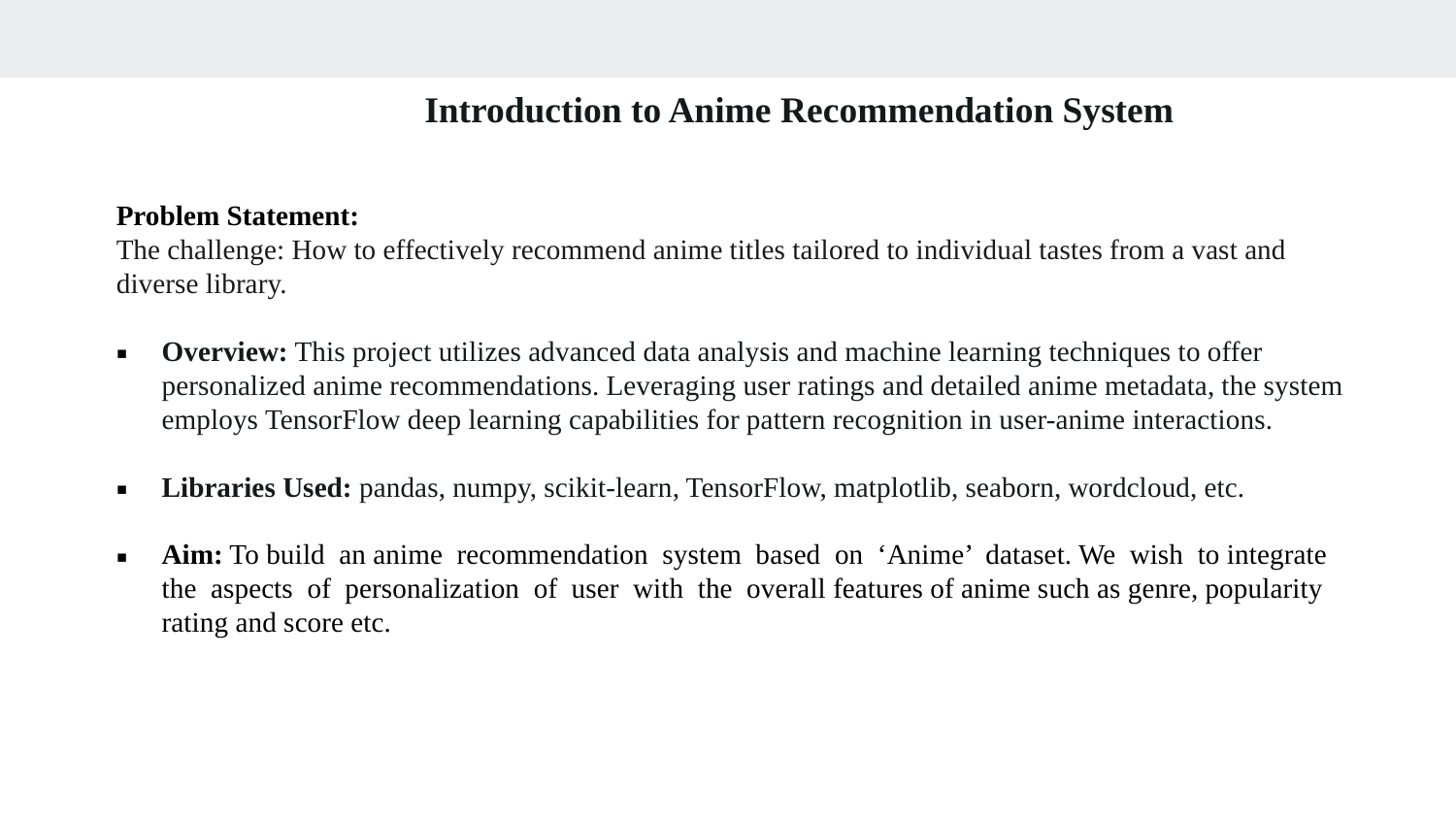

Introduction to Anime Recommendation System
Problem Statement:
The challenge: How to effectively recommend anime titles tailored to individual tastes from a vast and diverse library.

Overview: This project utilizes advanced data analysis and machine learning techniques to offer personalized anime recommendations. Leveraging user ratings and detailed anime metadata, the system employs TensorFlow deep learning capabilities for pattern recognition in user-anime interactions.

Libraries Used: pandas, numpy, scikit-learn, TensorFlow, matplotlib, seaborn, wordcloud, etc.

Aim: To build  an anime  recommendation  system  based  on  ‘Anime’  dataset. We  wish  to integrate  the  aspects  of  personalization  of  user  with  the  overall features of anime such as genre, popularity rating and score etc.